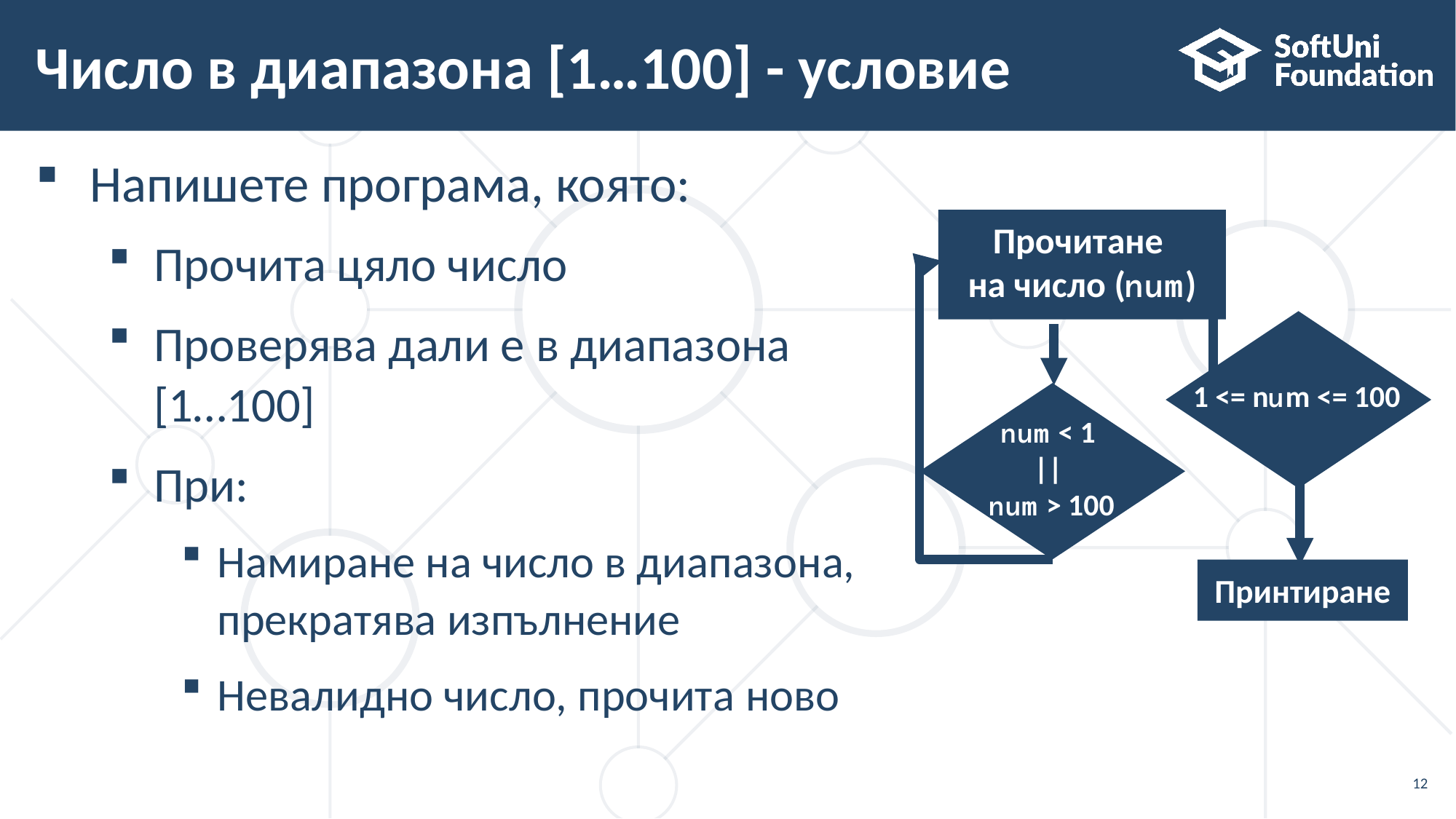

# Число в диапазона [1…100] - условие
Напишете програма, която:
Прочита цяло число
Проверява дали е в диапазона
[1…100]
При:
Намиране на число в диапазона,
прекратява изпълнение
Невалидно число, прочита ново

Прочитане
на число (num)

 1 <= num <= 100

num < 1
||
num > 100

Принтиране
12